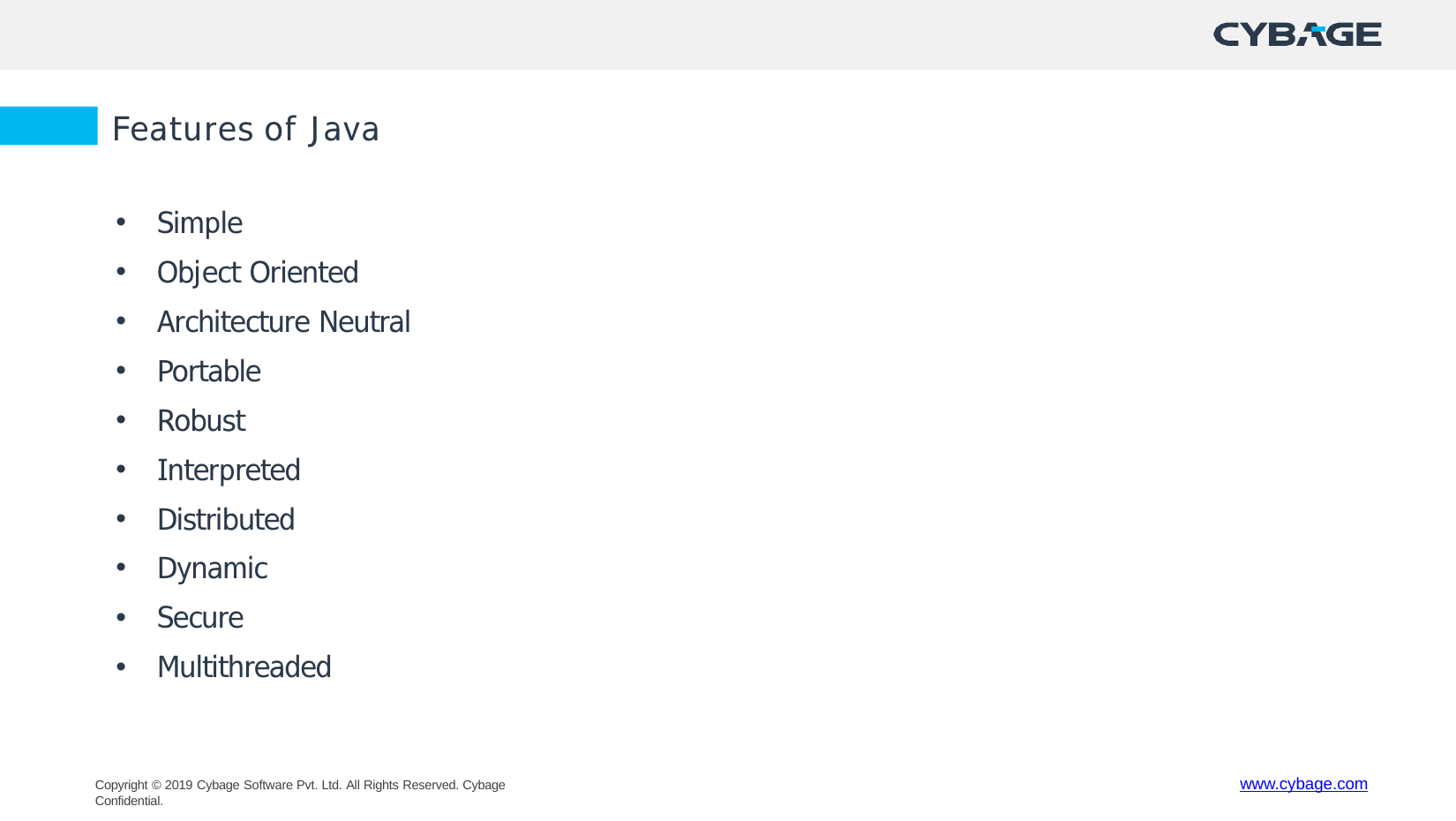

# Features of Java
Simple
Object Oriented
Architecture Neutral
Portable
Robust
Interpreted
Distributed
Dynamic
Secure
Multithreaded
www.cybage.com
Copyright © 2019 Cybage Software Pvt. Ltd. All Rights Reserved. Cybage Confidential.